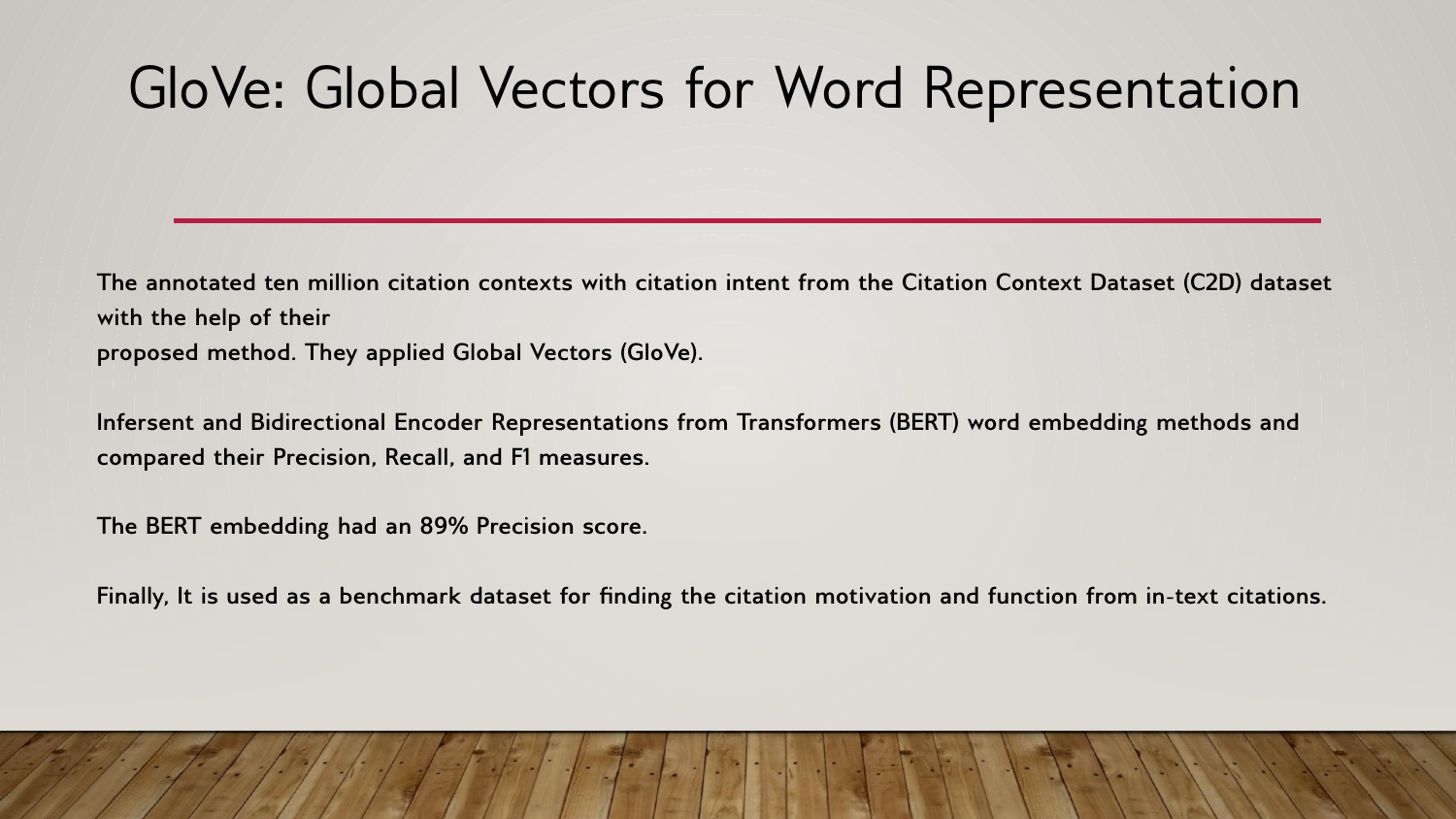

# GloVe: Global Vectors for Word Representation

The annotated ten million citation contexts with citation intent from the Citation Context Dataset (C2D) dataset with the help of their
proposed method. They applied Global Vectors (GloVe).

Infersent and Bidirectional Encoder Representations from Transformers (BERT) word embedding methods and compared their Precision, Recall, and F1 measures.

The BERT embedding had an 89% Precision score.

Finally, It is used as a benchmark dataset for finding the citation motivation and function from in-text citations.